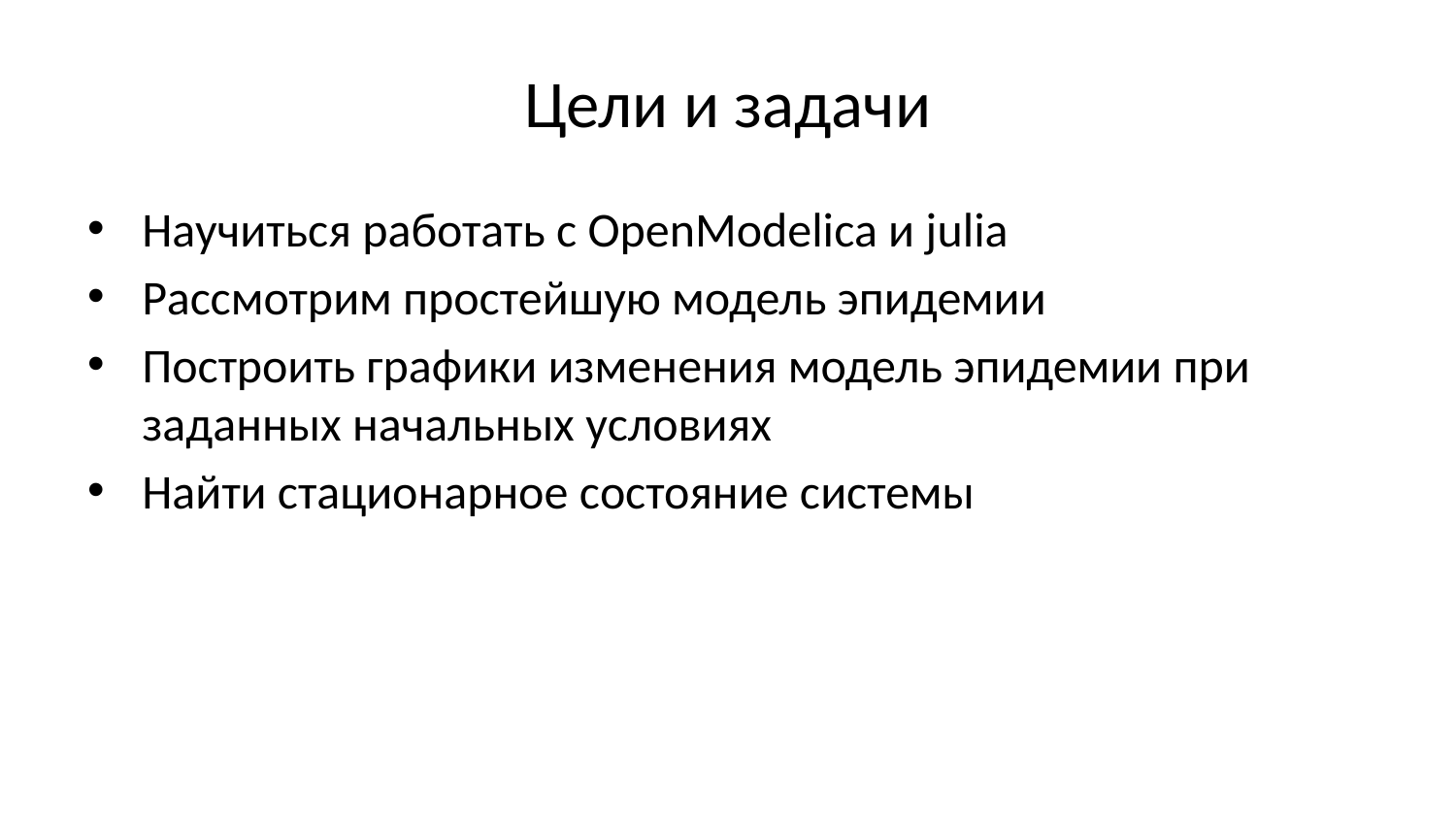

# Цели и задачи
Научиться работать с OpenModelica и julia
Рассмотрим простейшую модель эпидемии
Построить графики изменения модель эпидемии при заданных начальных условиях
Найти стационарное состояние системы